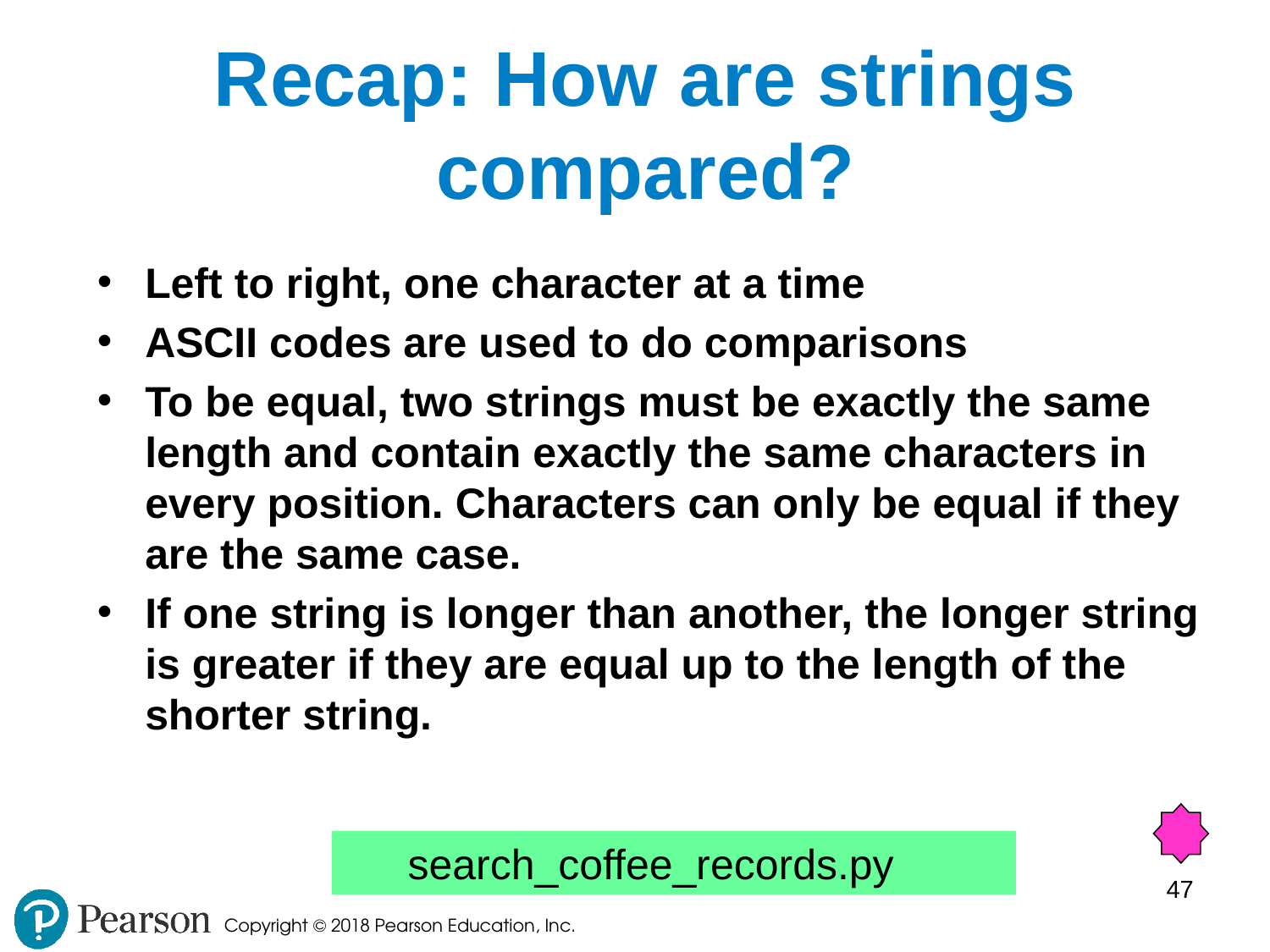

# Recap: How are strings compared?
Left to right, one character at a time
ASCII codes are used to do comparisons
To be equal, two strings must be exactly the same length and contain exactly the same characters in every position. Characters can only be equal if they are the same case.
If one string is longer than another, the longer string is greater if they are equal up to the length of the shorter string.

search_coffee_records.py
47